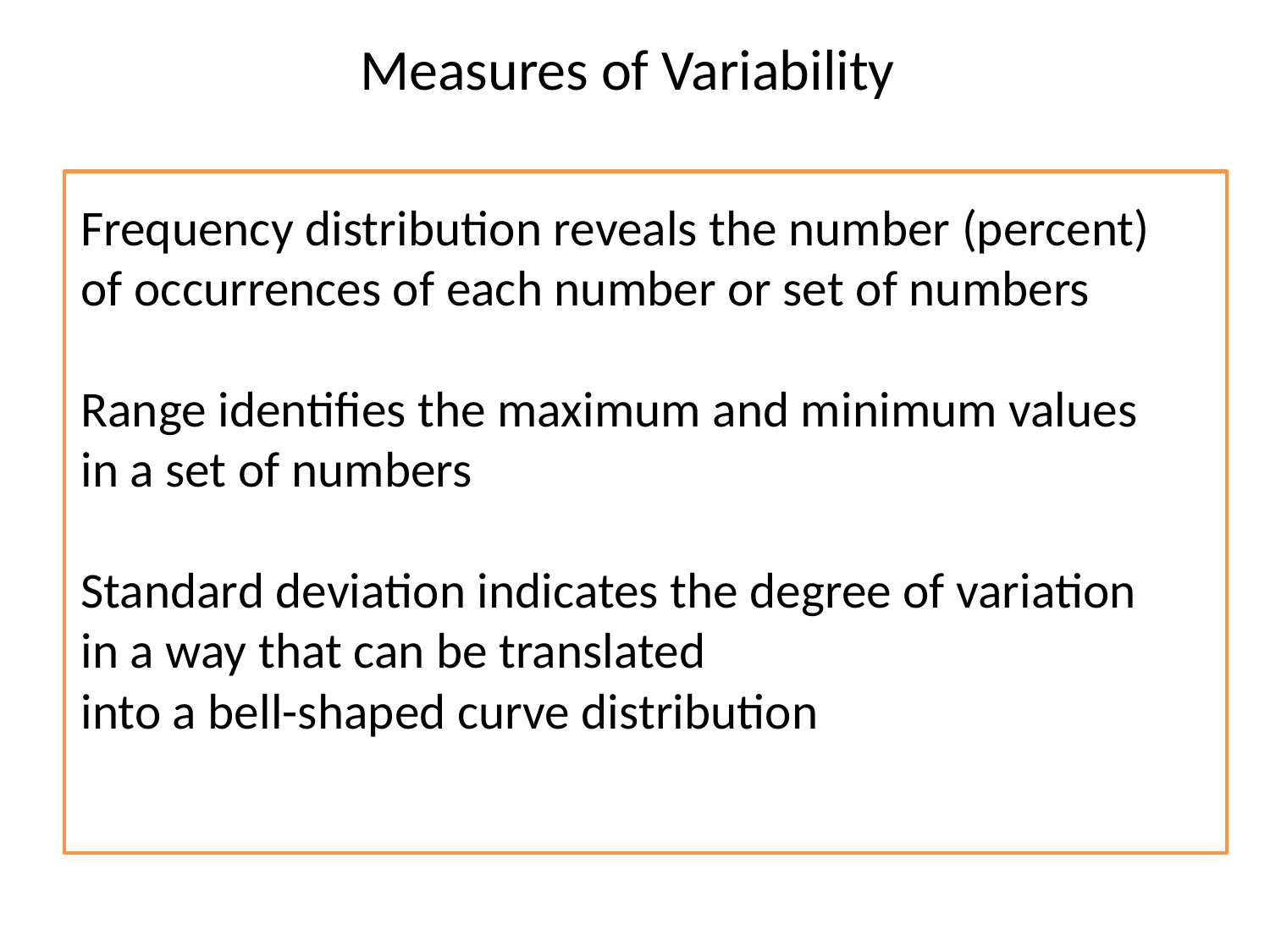

Measures of Variability

Frequency distribution reveals the number (percent) of occurrences of each number or set of numbers

Range identifies the maximum and minimum values in a set of numbers

Standard deviation indicates the degree of variation in a way that can be translated
into a bell-shaped curve distribution
6